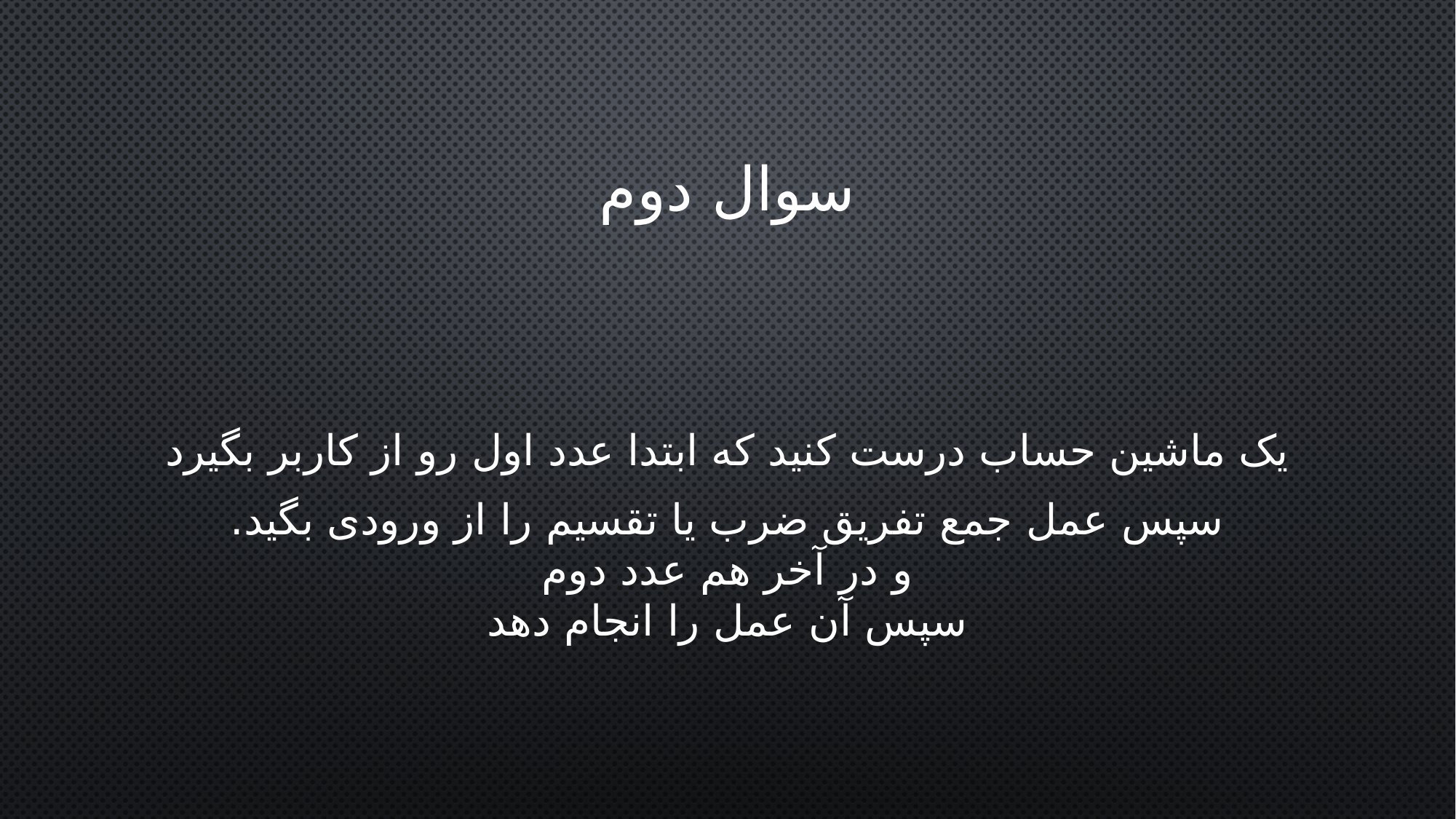

# سوال دوم
یک ماشین حساب درست کنید که ابتدا عدد اول رو از کاربر بگیرد
سپس عمل جمع تفریق ضرب یا تقسیم را از ورودی بگید.
و در آخر هم عدد دوم
سپس آن عمل را انجام دهد